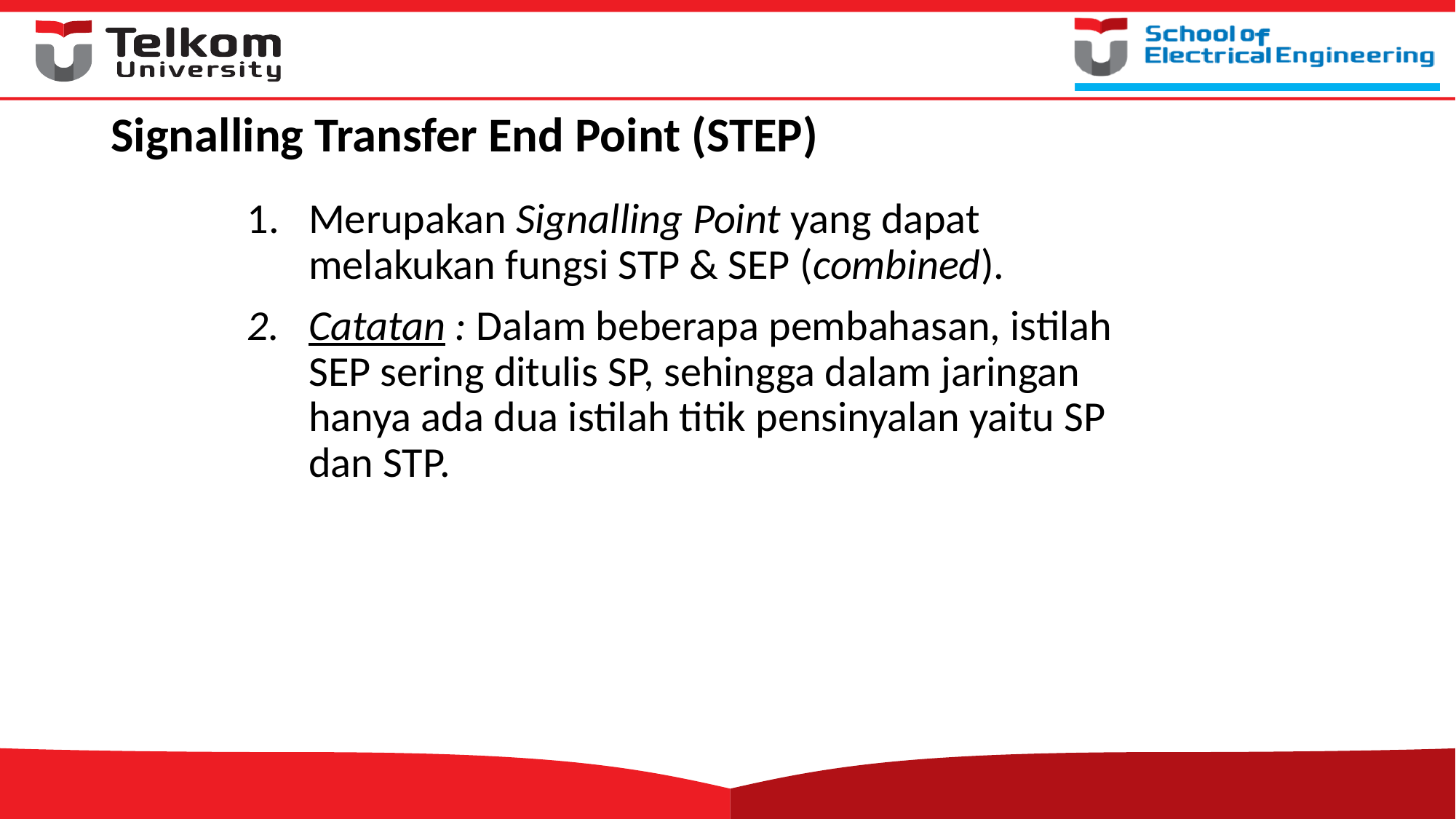

# Signalling Transfer End Point (STEP)
Merupakan Signalling Point yang dapat melakukan fungsi STP & SEP (combined).
Catatan : Dalam beberapa pembahasan, istilah SEP sering ditulis SP, sehingga dalam jaringan hanya ada dua istilah titik pensinyalan yaitu SP dan STP.